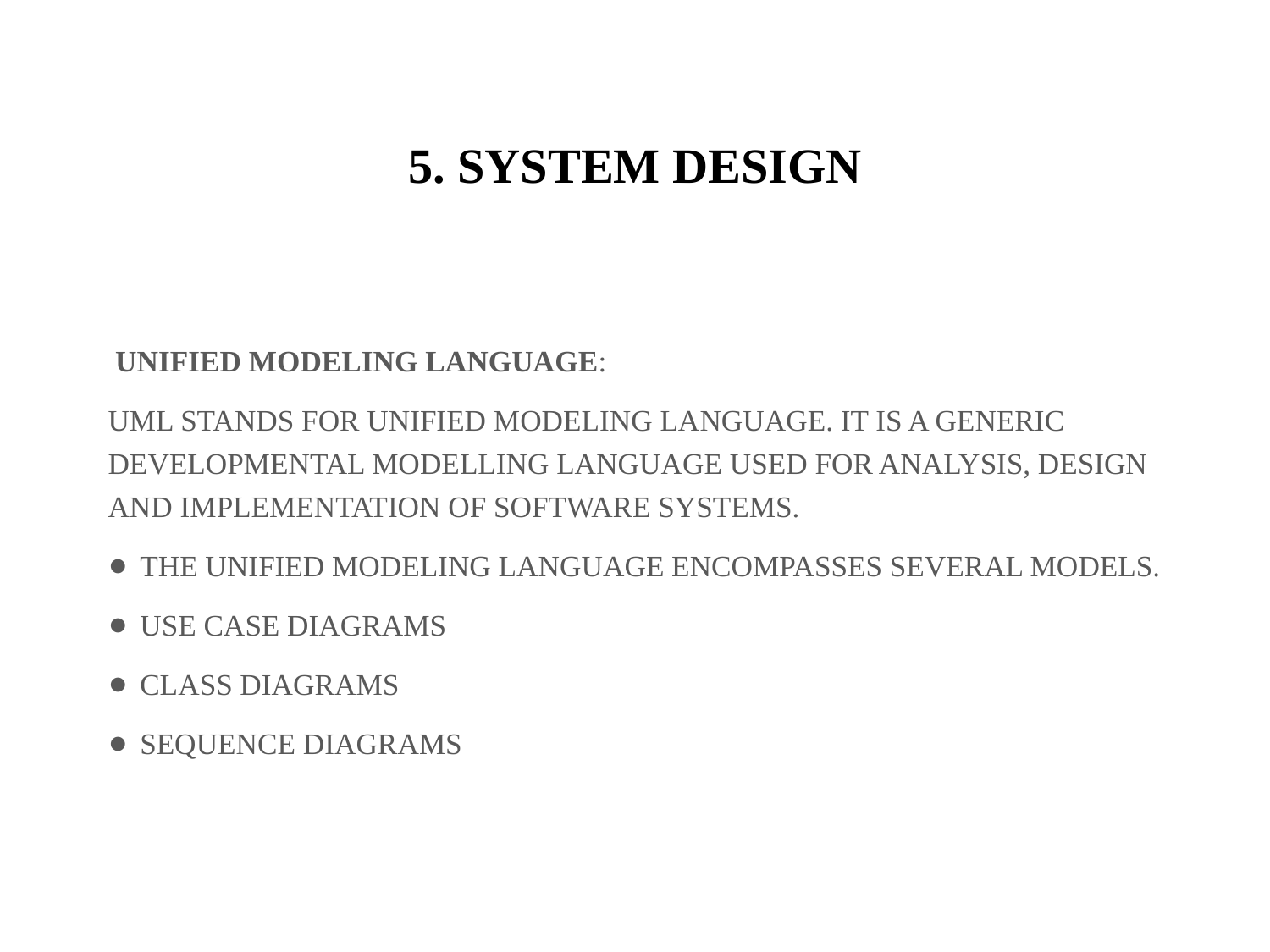

# 5. SYSTEM DESIGN
 UNIFIED MODELING LANGUAGE:
UML STANDS FOR UNIFIED MODELING LANGUAGE. IT IS A GENERIC DEVELOPMENTAL MODELLING LANGUAGE USED FOR ANALYSIS, DESIGN AND IMPLEMENTATION OF SOFTWARE SYSTEMS.
THE UNIFIED MODELING LANGUAGE ENCOMPASSES SEVERAL MODELS.
USE CASE DIAGRAMS
CLASS DIAGRAMS
SEQUENCE DIAGRAMS